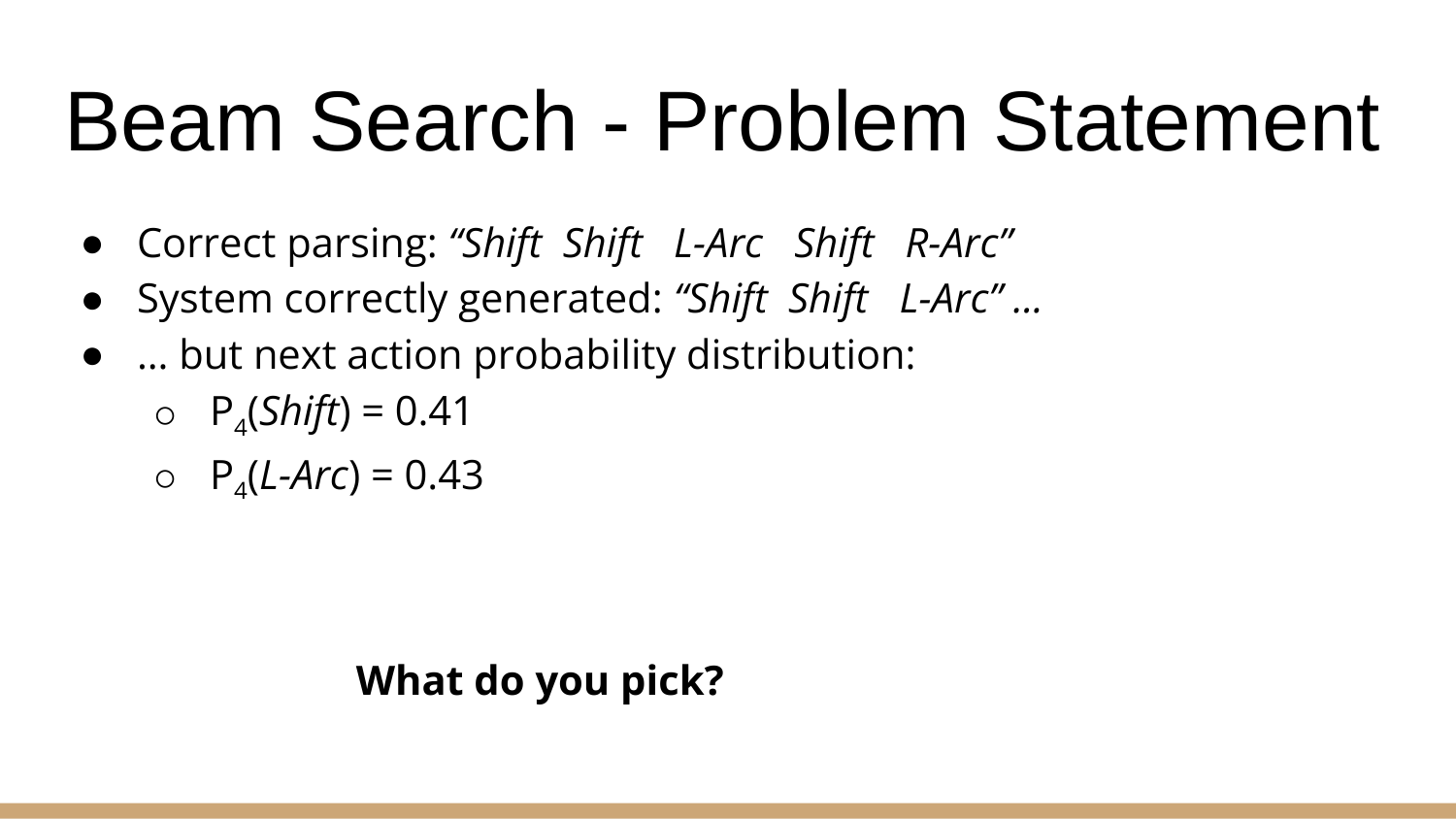

# Beam Search - Problem Statement
Correct parsing: “Shift  Shift   L-Arc   Shift   R-Arc”
System correctly generated: “Shift  Shift   L-Arc” ...
… but next action probability distribution:
P4(Shift) = 0.41
P4(L-Arc) = 0.43
                     What do you pick?